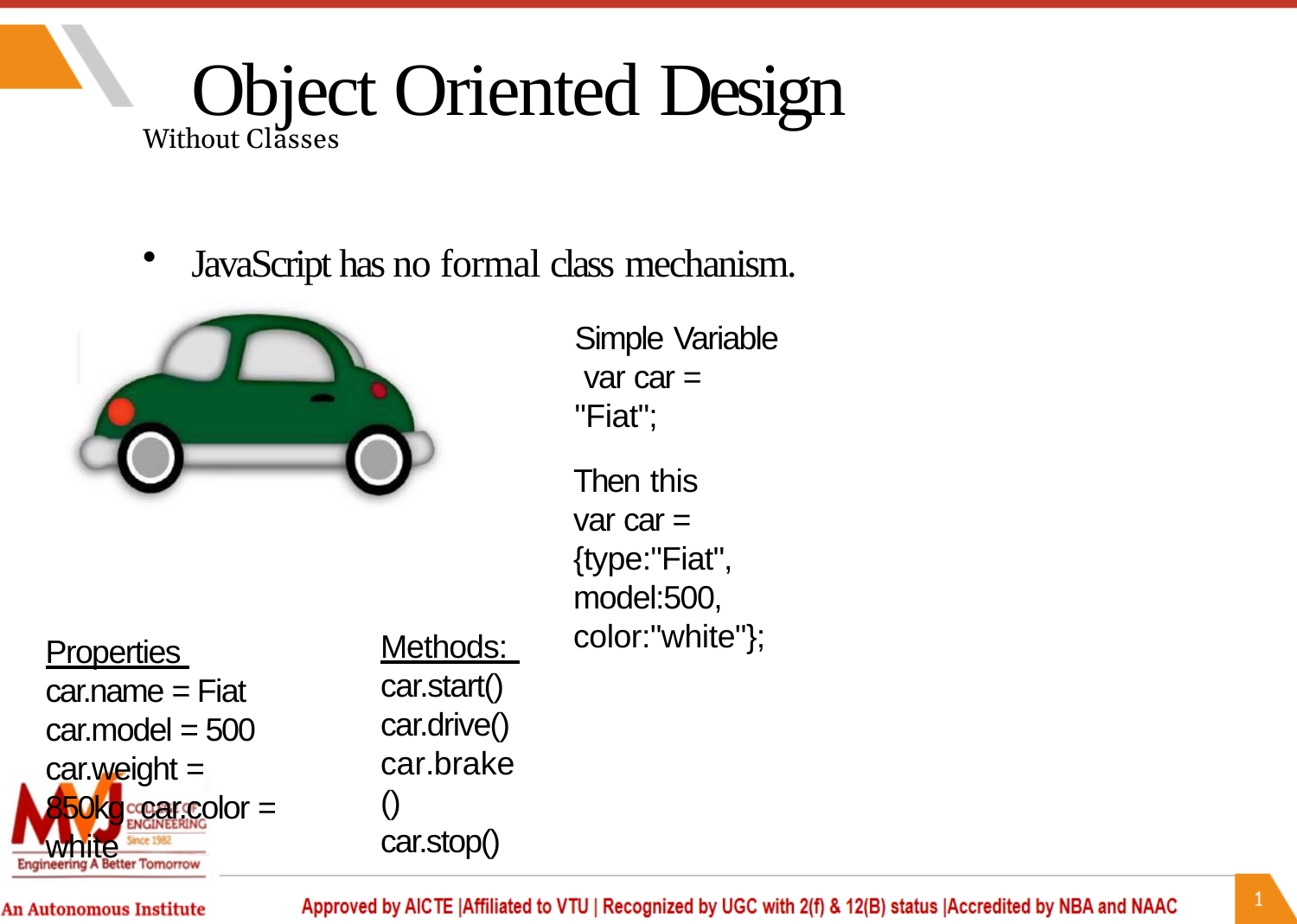

# Object Oriented Design
Without Classes
JavaScript has no formal class mechanism.
Simple Variable  var car = "Fiat";
Then this
var car = {type:"Fiat", model:500, color:"white"};

Methods:  car.start()  car.drive()  car.brake()  car.stop()
Properties  car.name = Fiat  car.model = 500  car.weight = 850kg  car.color = white